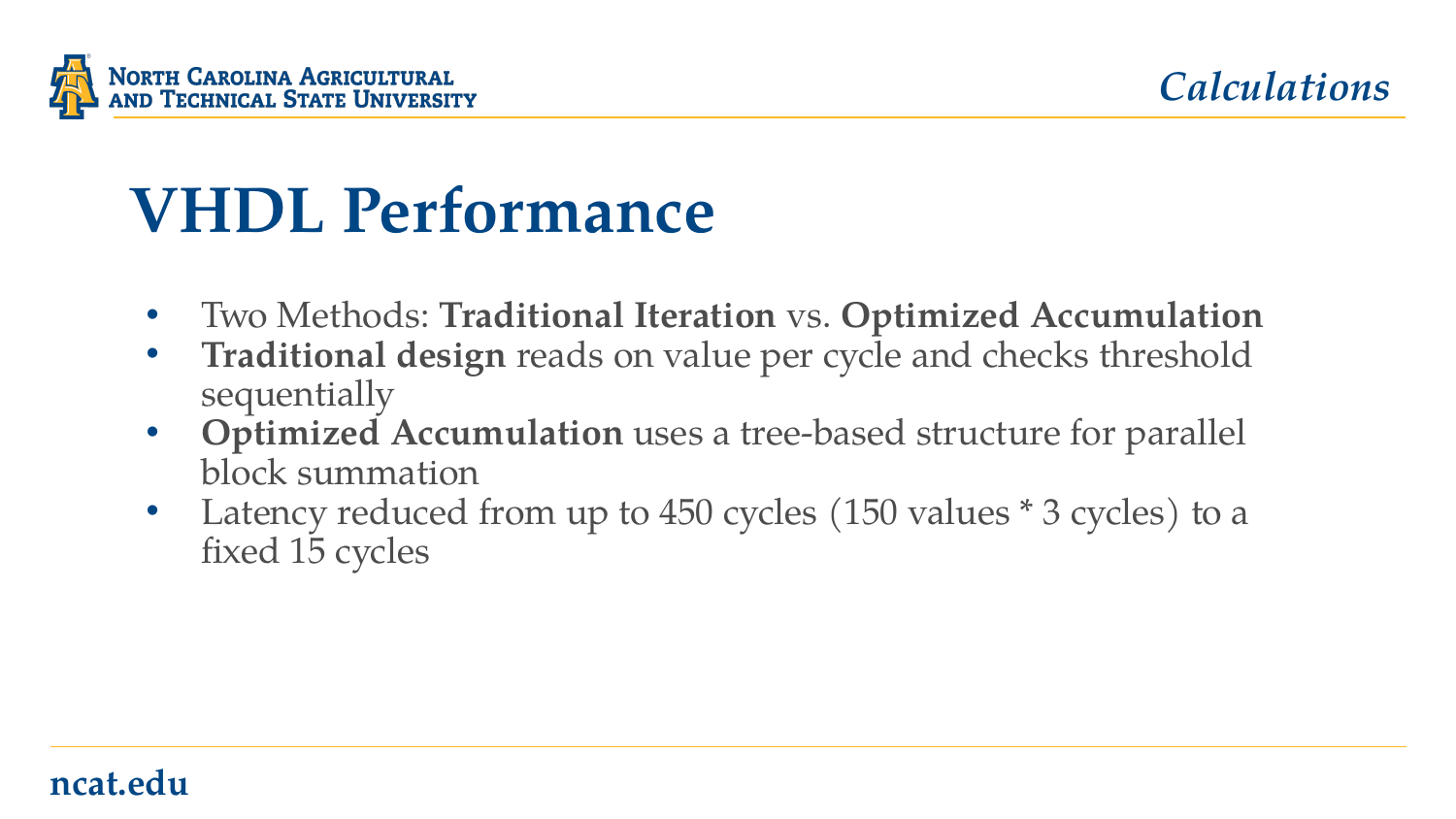

Calculations
# VHDL Performance
Two Methods: Traditional Iteration vs. Optimized Accumulation
Traditional design reads on value per cycle and checks threshold sequentially
Optimized Accumulation uses a tree-based structure for parallel block summation
Latency reduced from up to 450 cycles (150 values * 3 cycles) to a fixed 15 cycles